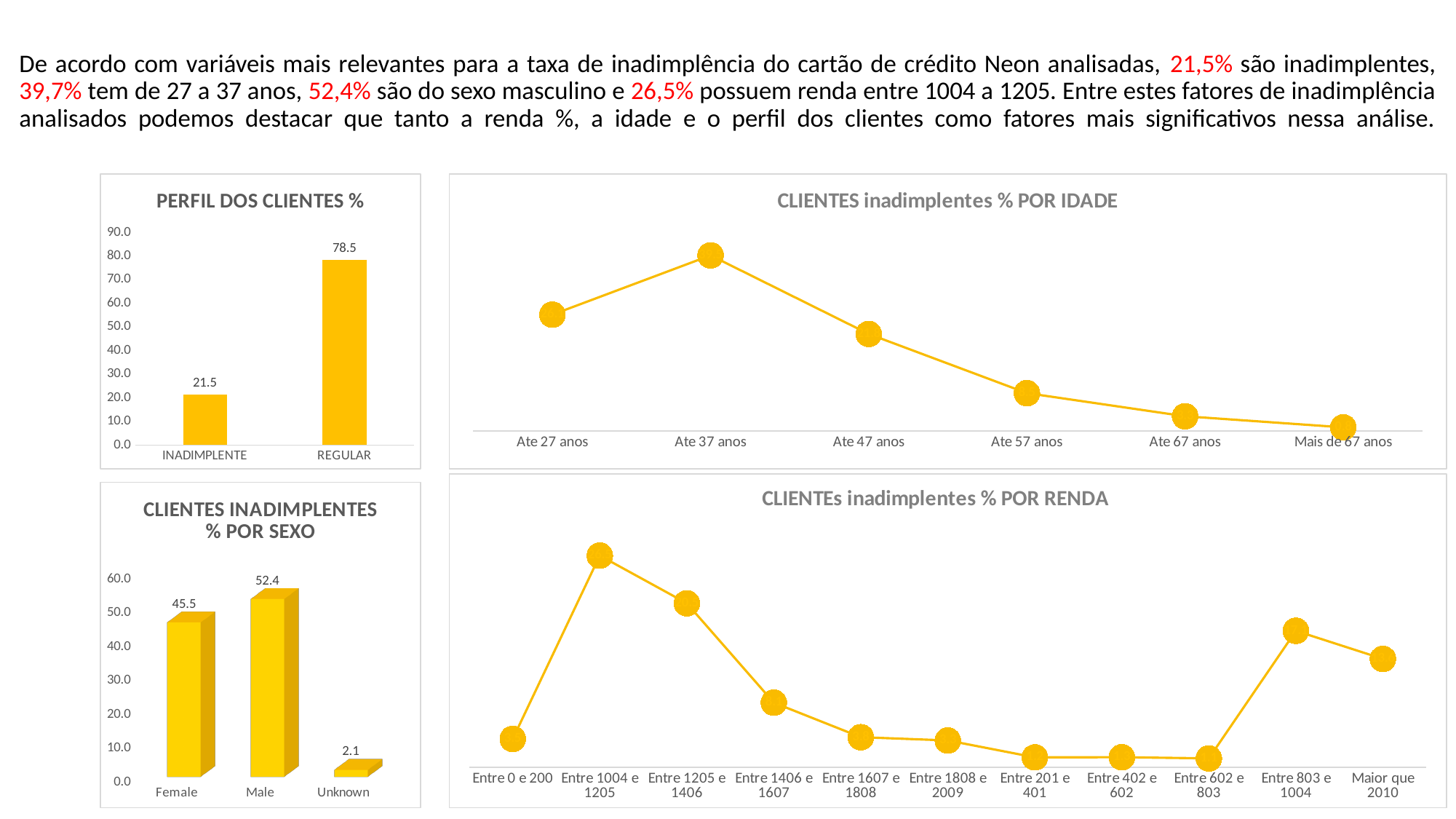

# De acordo com variáveis mais relevantes para a taxa de inadimplência do cartão de crédito Neon analisadas, 21,5% são inadimplentes, 39,7% tem de 27 a 37 anos, 52,4% são do sexo masculino e 26,5% possuem renda entre 1004 a 1205. Entre estes fatores de inadimplência analisados podemos destacar que tanto a renda %, a idade e o perfil dos clientes como fatores mais significativos nessa análise.

### Chart: PERFIL DOS CLIENTES %

| Category | qtd_clientes_inadimplentes % |
|---|---|
| INADIMPLENTE | 21.516022569998935 |
| REGULAR | 78.48397743000106 |

### Chart: CLIENTES inadimplentes % POR IDADE

| Category | qtd_clientes_inadimplentes % |
|---|---|
| Ate 27 anos | 26.13430127041742 |
| Ate 37 anos | 39.465434746741465 |
| Ate 47 anos | 21.795083319584226 |
| Ate 57 anos | 8.496947698399604 |
| Ate 67 anos | 3.2997855139415937 |
| Mais de 67 anos | 0.8084474509156905 |

### Chart: CLIENTEs inadimplentes % POR RENDA

| Category | qtd_clientes_inadimplentes % |
|---|---|
| Entre 0 e 200 | 3.547269427487213 |
| Entre 1004 e 1205 | 26.497277676950997 |
| Entre 1205 e 1406 | 20.524665896716712 |
| Entre 1406 e 1607 | 8.084474509156905 |
| Entre 1607 e 1808 | 3.761755485893417 |
| Entre 1808 e 2009 | 3.349282296650718 |
| Entre 201 e 401 | 1.2374195677280977 |
| Entre 402 e 602 | 1.2539184952978055 |
| Entre 602 e 803 | 1.105428147170434 |
| Entre 803 e 1004 | 17.076390034647748 |
| Maior que 2010 | 13.562118462299951 |

[unsupported chart]